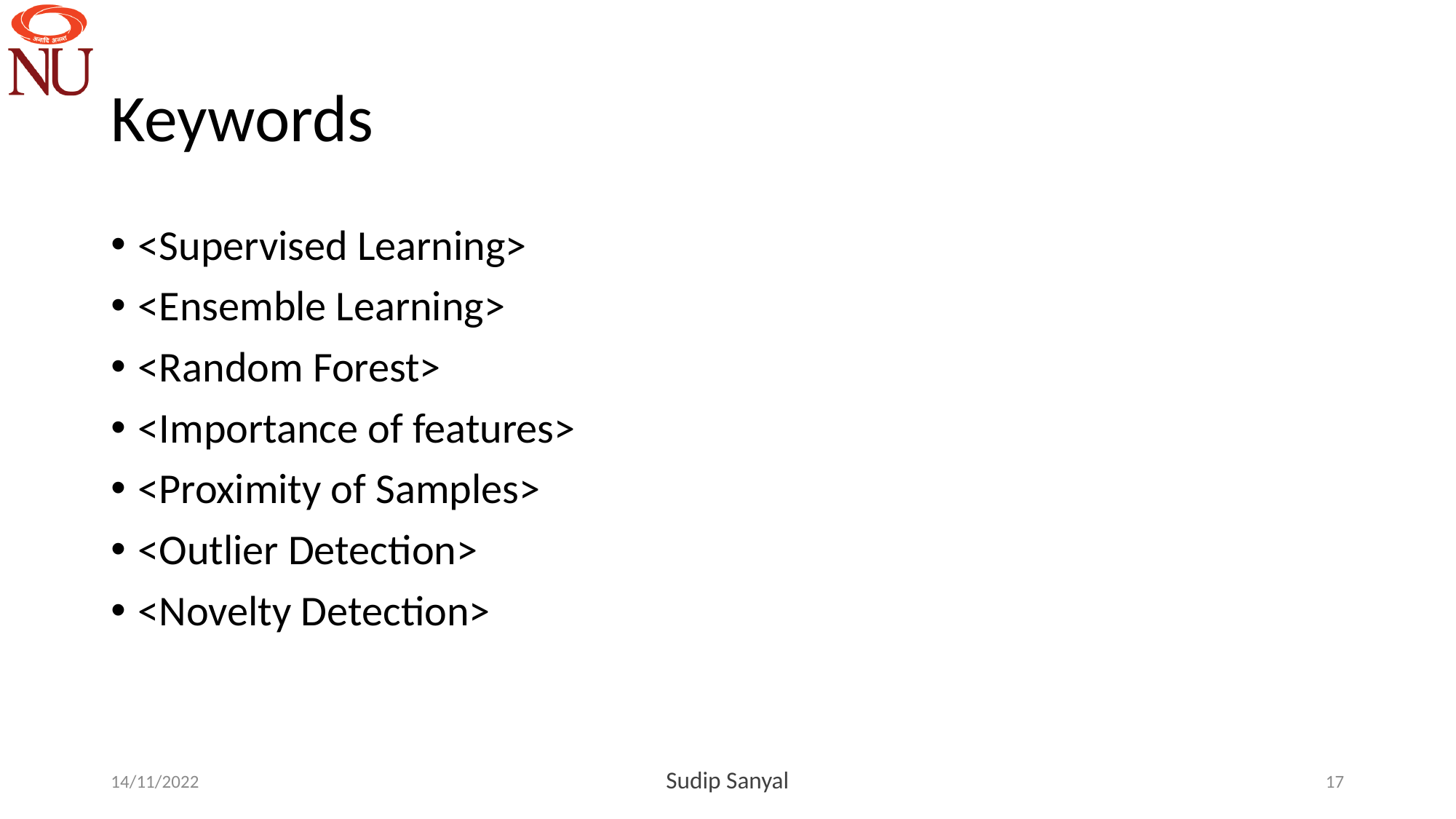

# Keywords
<Supervised Learning>
<Ensemble Learning>
<Random Forest>
<Importance of features>
<Proximity of Samples>
<Outlier Detection>
<Novelty Detection>

14/11/2022
Sudip Sanyal
17